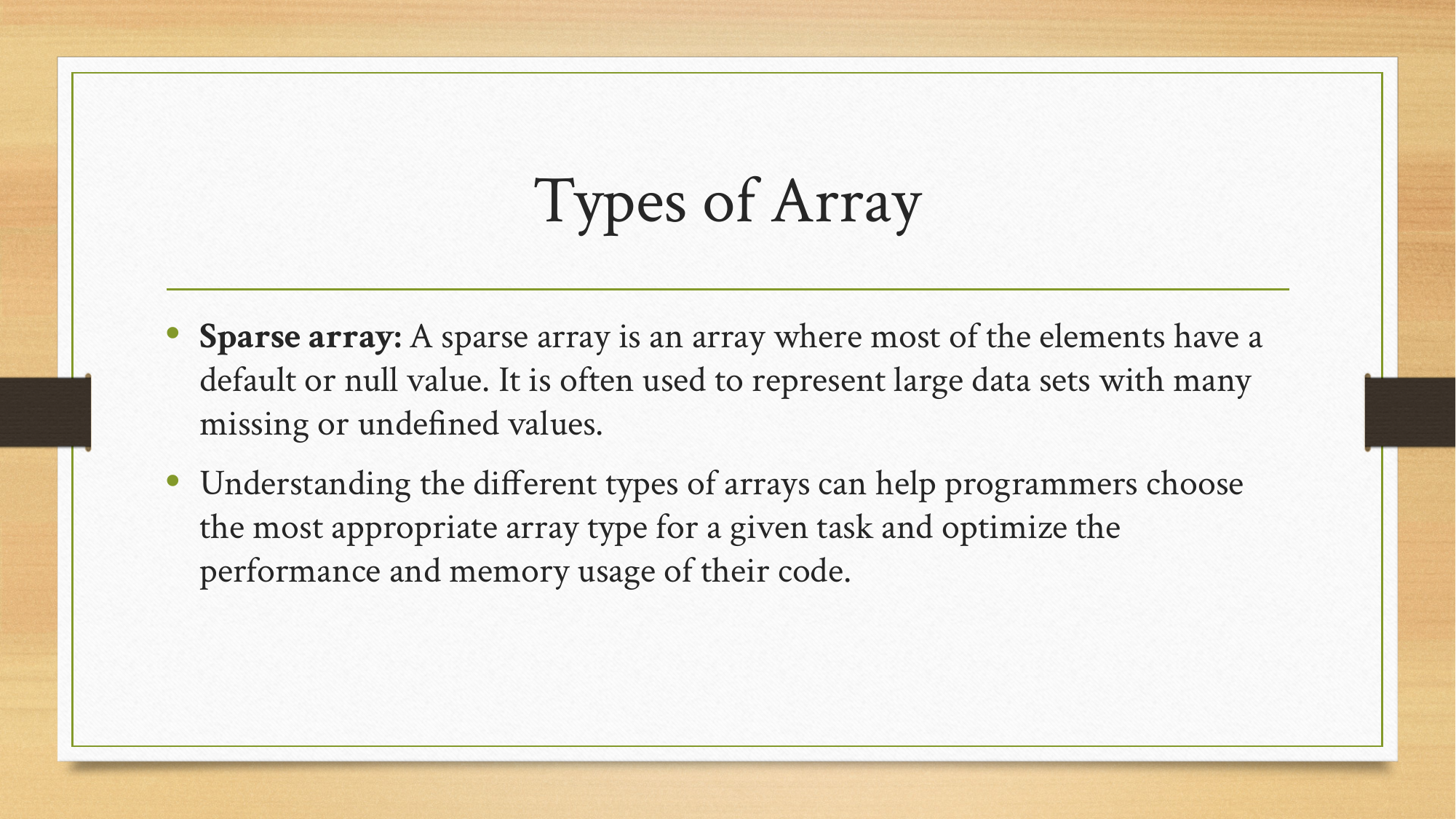

# Types of Array
Sparse array: A sparse array is an array where most of the elements have a default or null value. It is often used to represent large data sets with many missing or undefined values.
Understanding the different types of arrays can help programmers choose the most appropriate array type for a given task and optimize the performance and memory usage of their code.